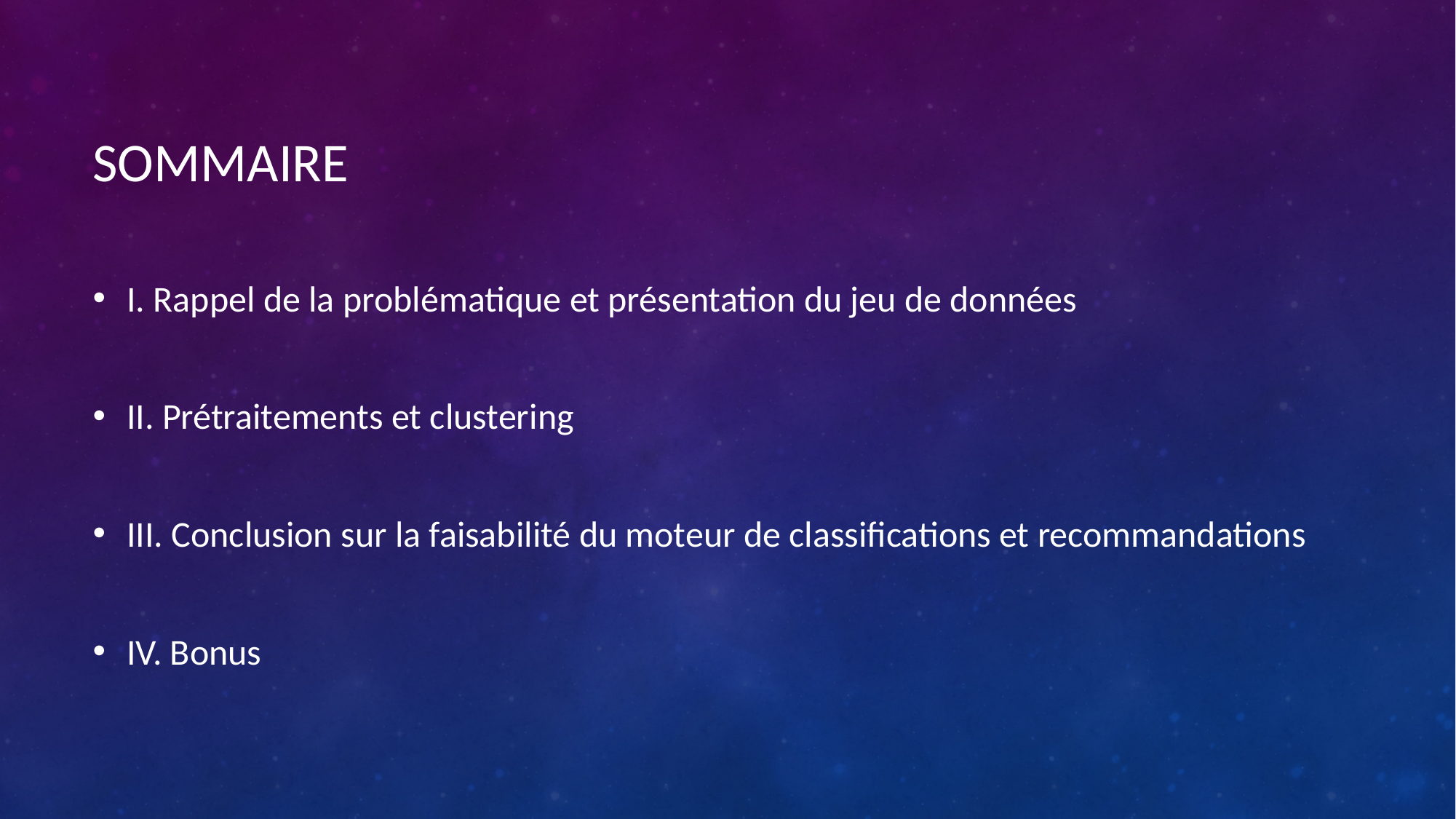

# Sommaire
I. Rappel de la problématique et présentation du jeu de données

II. Prétraitements et clustering

III. Conclusion sur la faisabilité du moteur de classifications et recommandations

IV. Bonus